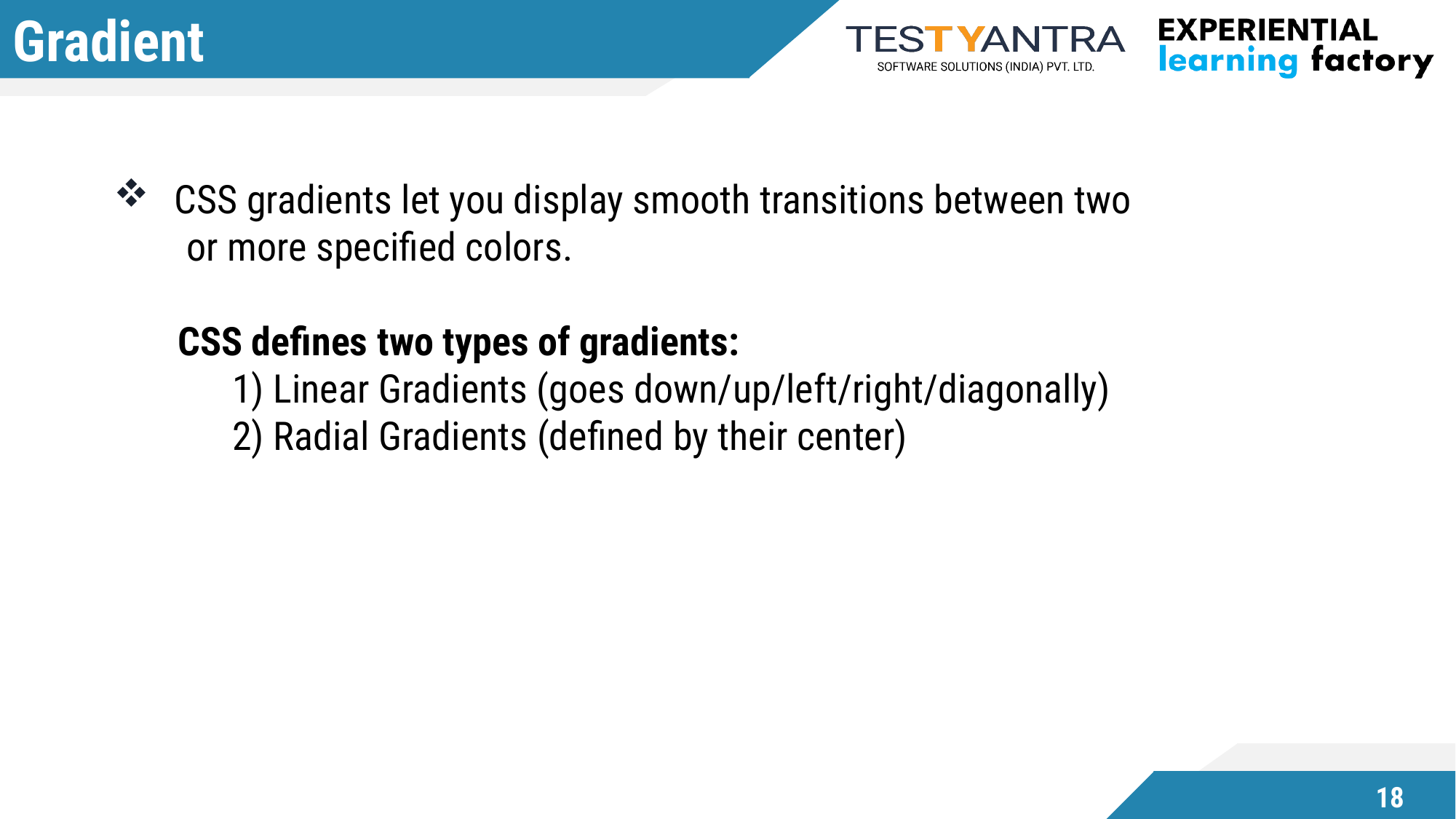

# Gradient
CSS gradients let you display smooth transitions between two
        or more specified colors.

       CSS defines two types of gradients:
             1) Linear Gradients (goes down/up/left/right/diagonally)
             2) Radial Gradients (defined by their center)

18